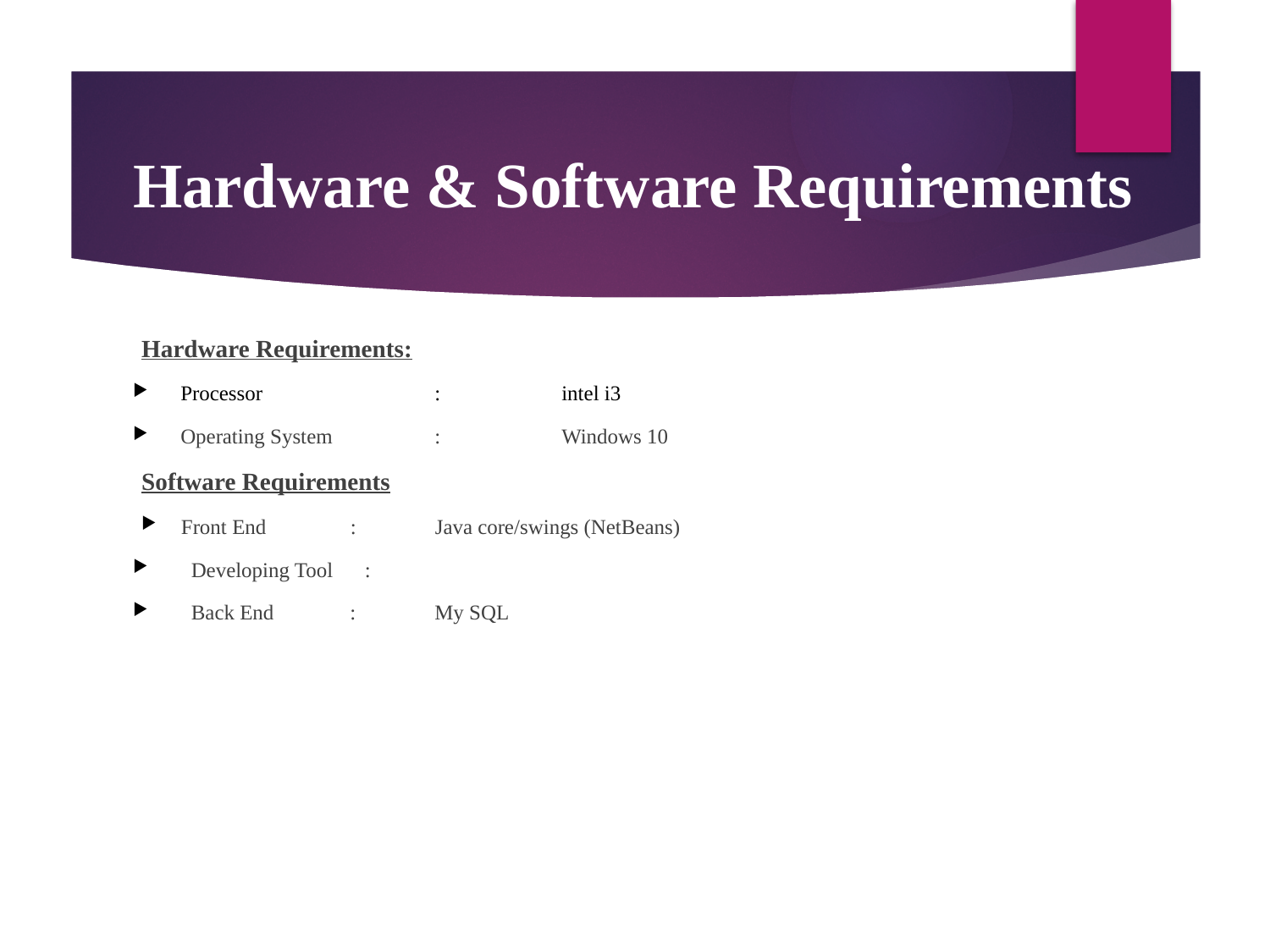

# Hardware & Software Requirements
Hardware Requirements:
Processor 	 	:	intel i3
Operating System  	:	Windows 10
Software Requirements
Front End	        :	Java core/swings (NetBeans)
  Developing Tool      :
  Back End	        :	My SQL